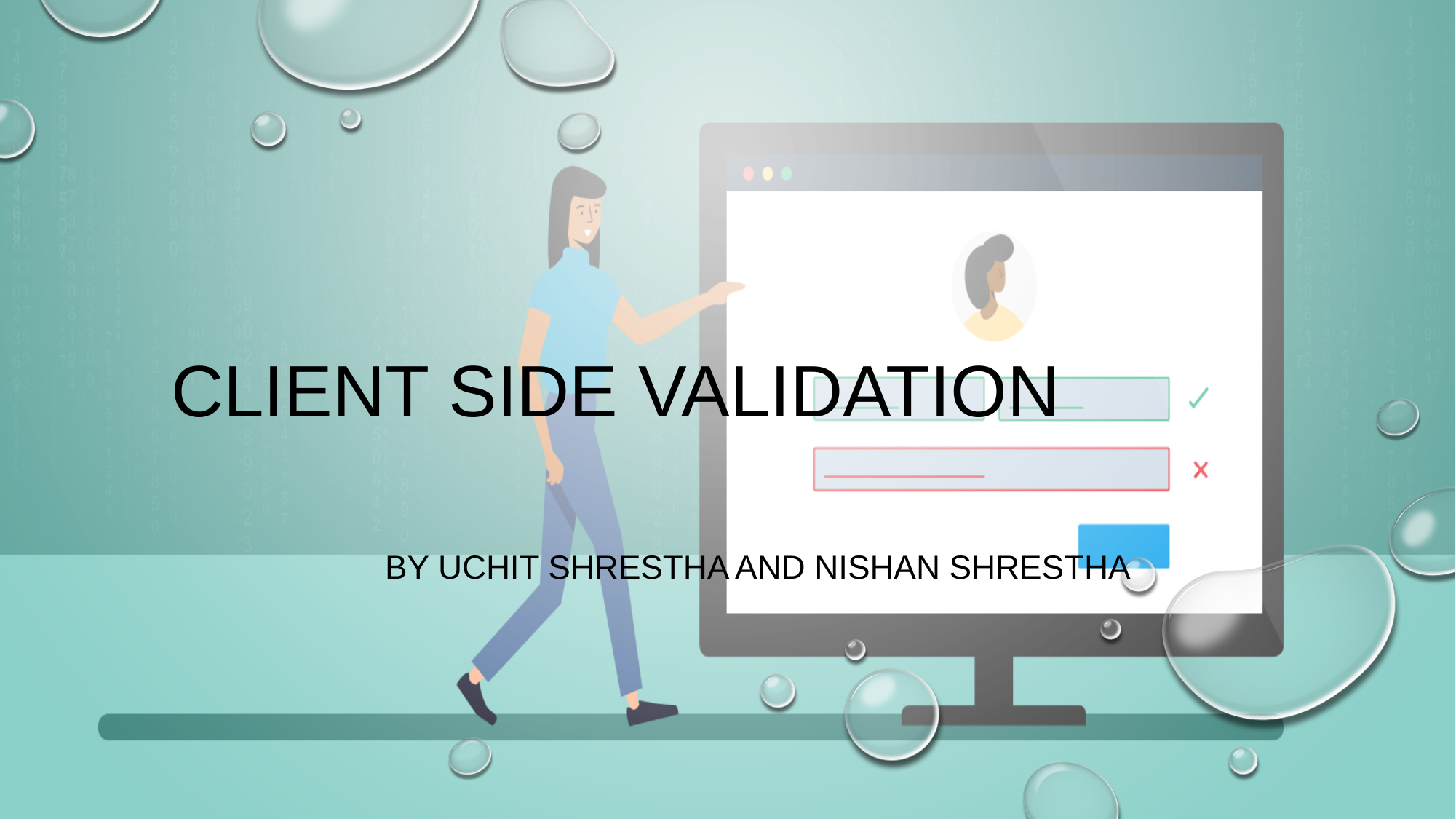

# Client side validation
By Uchit Shrestha and Nishan Shrestha